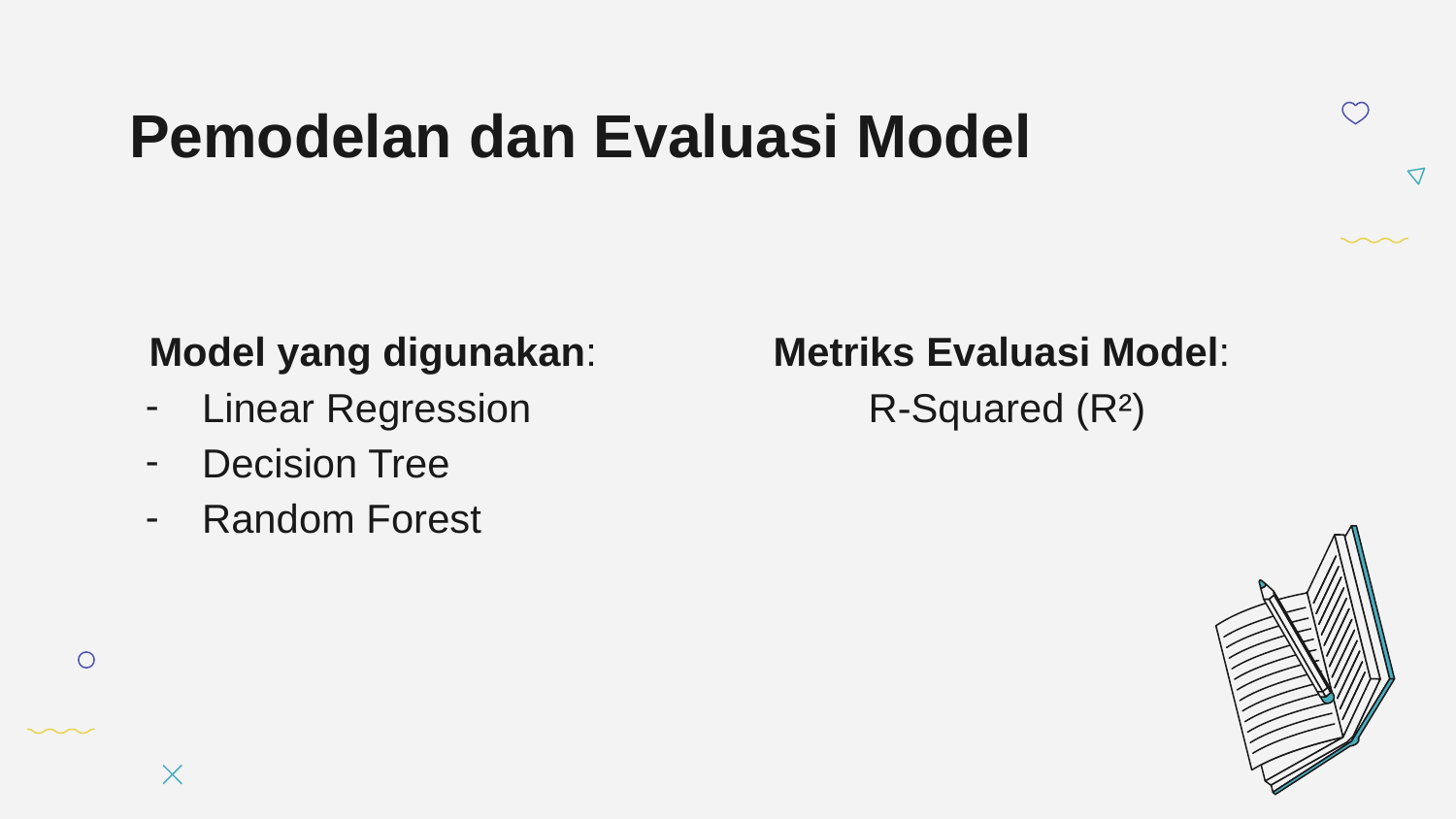

# Pemodelan dan Evaluasi Model
Model yang digunakan:
Linear Regression
Decision Tree
Random Forest
Metriks Evaluasi Model:
R-Squared (R²)